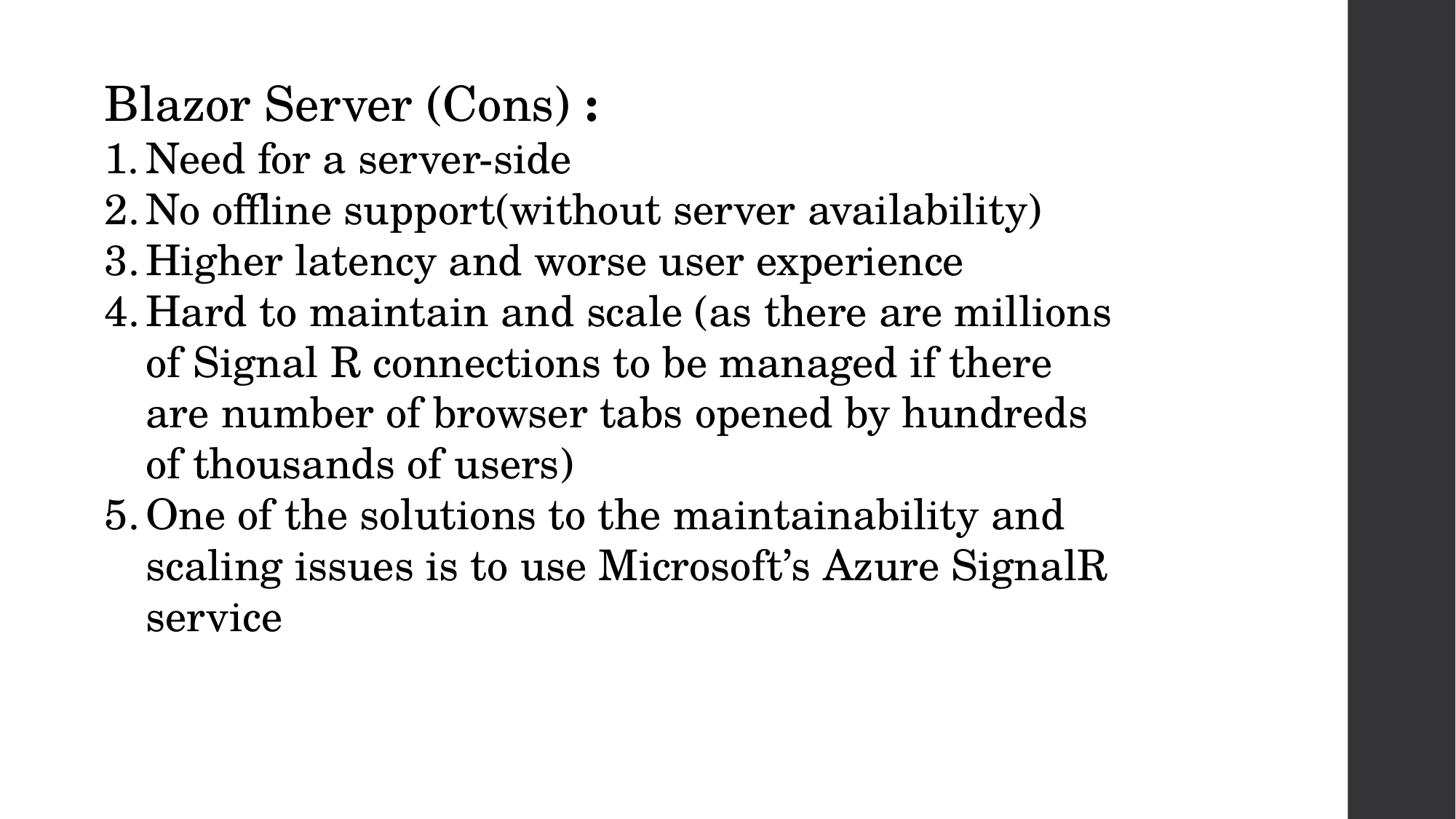

Blazor Server (Cons) :
Need for a server-side
No offline support(without server availability)
Higher latency and worse user experience
Hard to maintain and scale (as there are millions of Signal R connections to be managed if there are number of browser tabs opened by hundreds of thousands of users)
One of the solutions to the maintainability and scaling issues is to use Microsoft’s Azure SignalR service